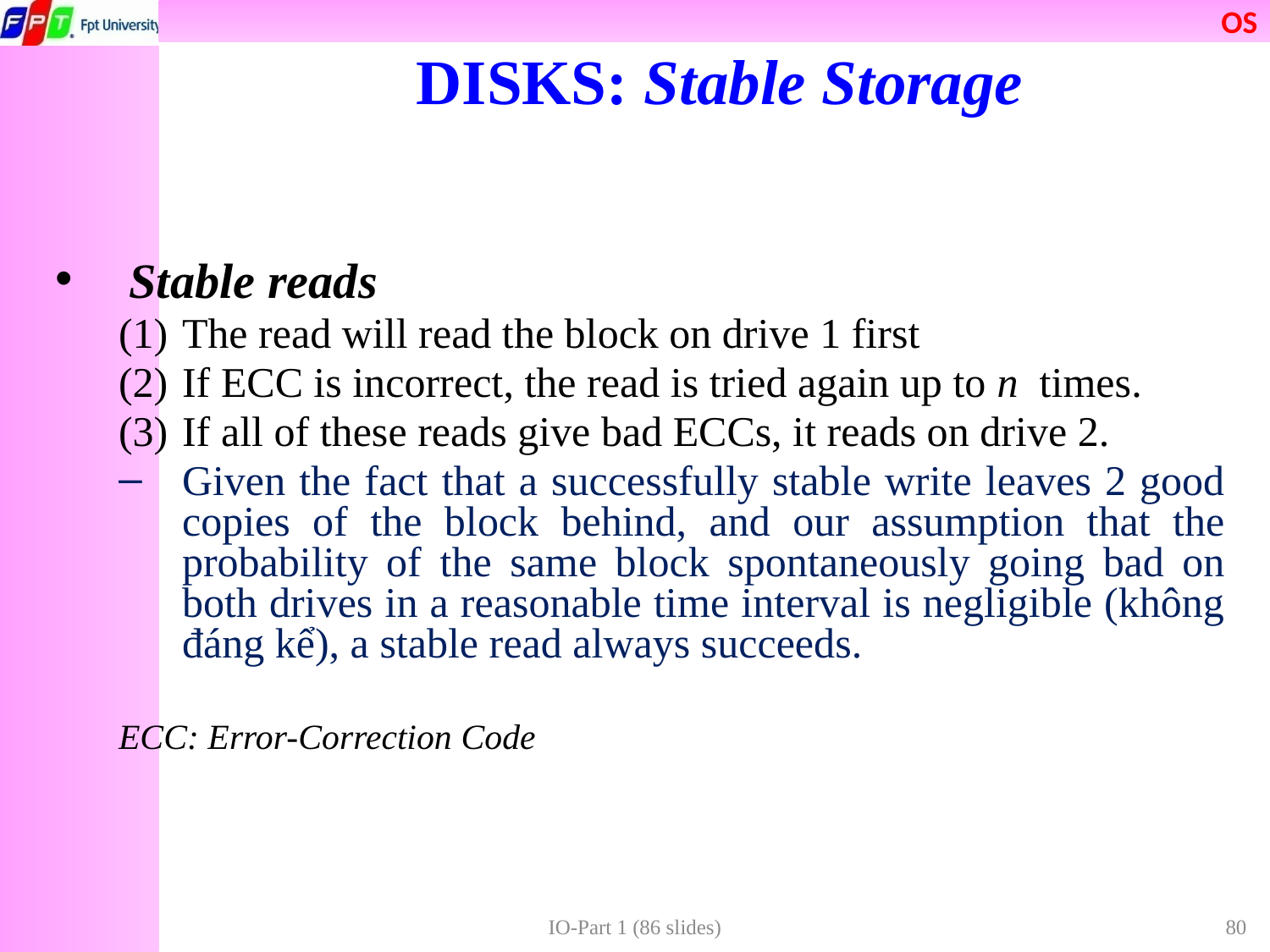

DISKS: Stable Storage
Stable reads
The read will read the block on drive 1 first
If ECC is incorrect, the read is tried again up to n  times.
If all of these reads give bad ECCs, it reads on drive 2.
Given the fact that a successfully stable write leaves 2 good copies of the block behind, and our assumption that the probability of the same block spontaneously going bad on both drives in a reasonable time interval is negligible (không đáng kể), a stable read always succeeds.

ECC: Error-Correction Code
IO-Part 1 (86 slides)
80